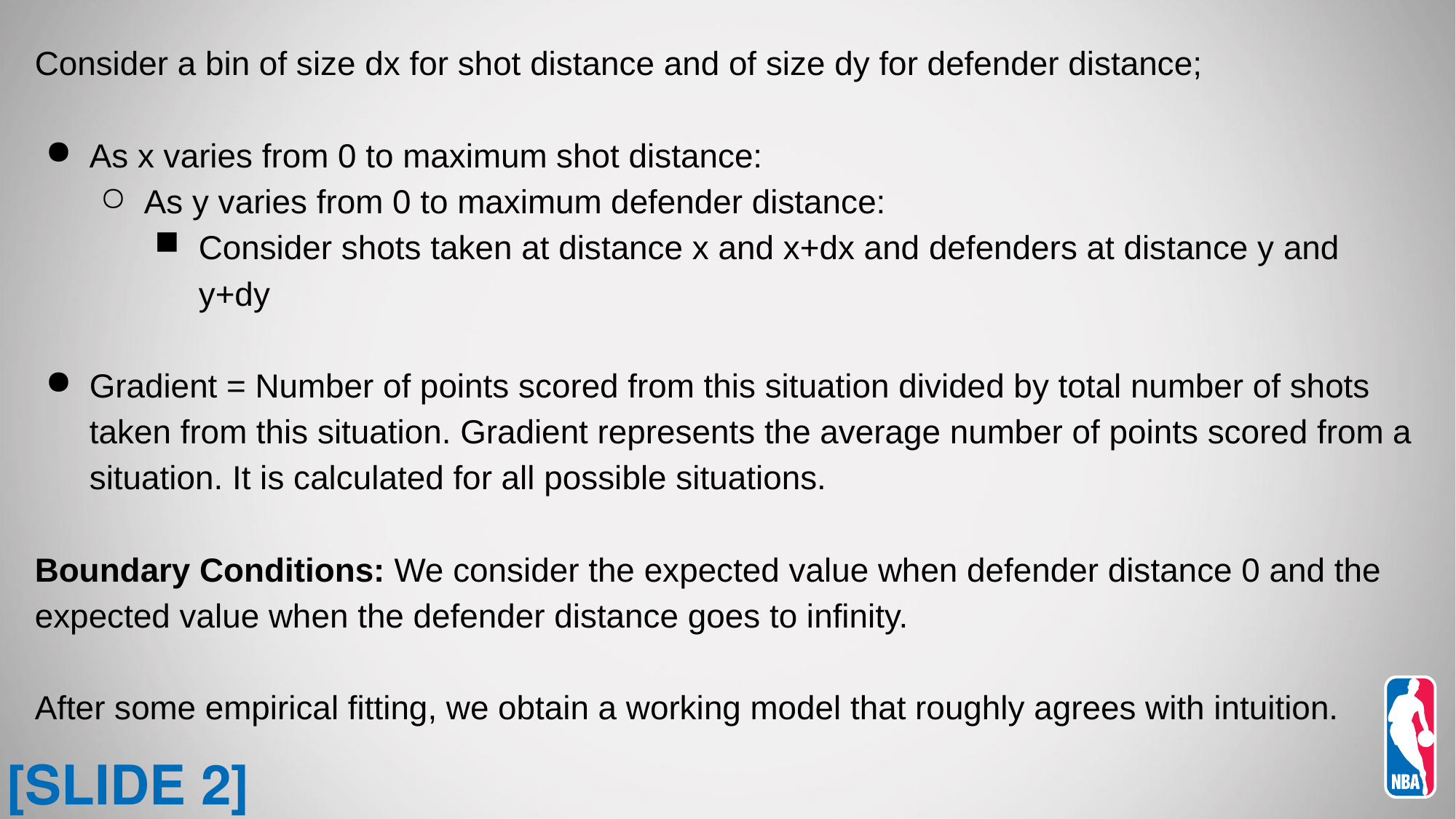

Consider a bin of size dx for shot distance and of size dy for defender distance;

As x varies from 0 to maximum shot distance:
As y varies from 0 to maximum defender distance:
Consider shots taken at distance x and x+dx and defenders at distance y and y+dy

Gradient = Number of points scored from this situation divided by total number of shots taken from this situation. Gradient represents the average number of points scored from a situation. It is calculated for all possible situations.

Boundary Conditions: We consider the expected value when defender distance 0 and the expected value when the defender distance goes to infinity.

After some empirical fitting, we obtain a working model that roughly agrees with intuition.

# [SLIDE 2]